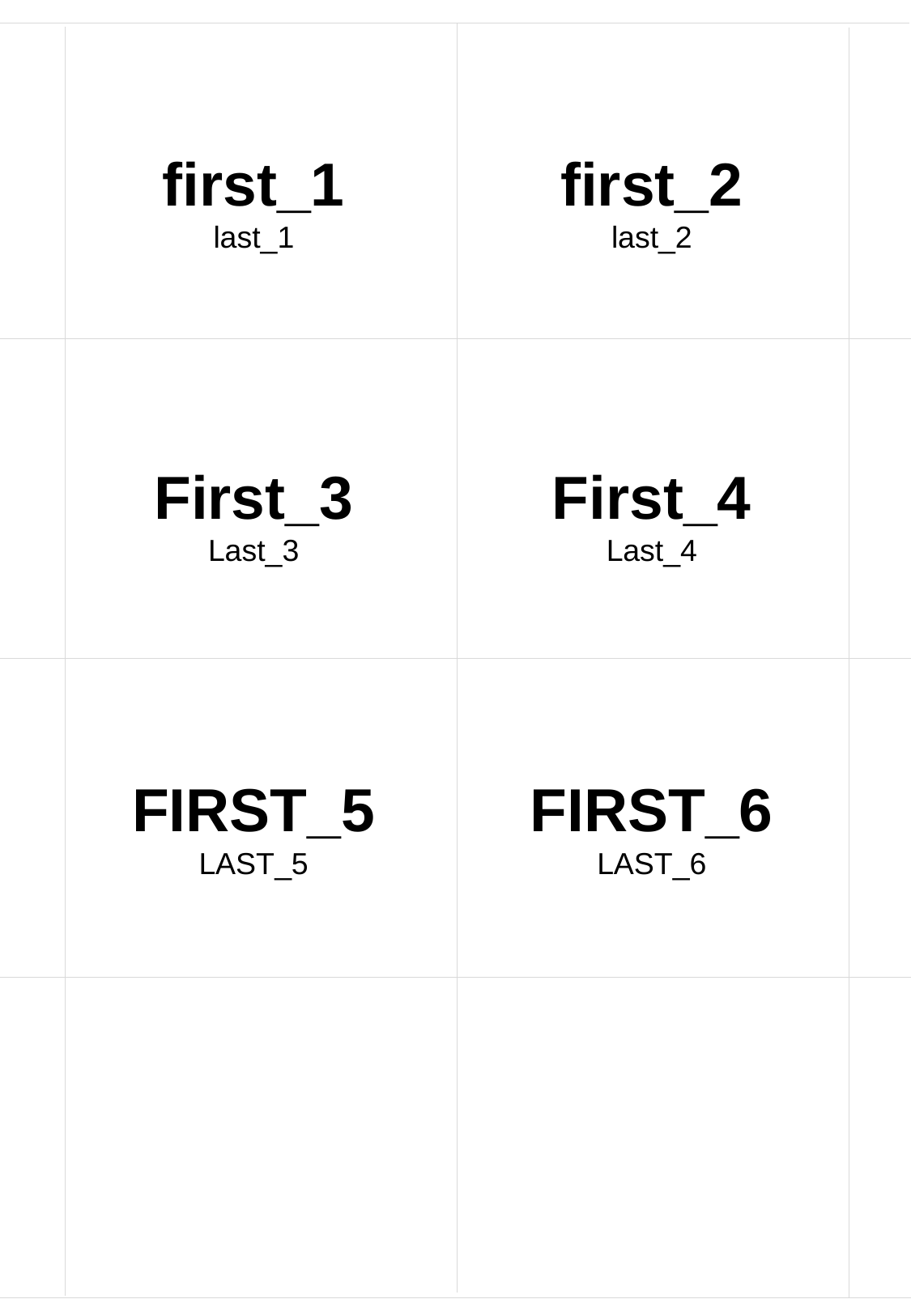

first_1
last_1
first_2
last_2
First_3
Last_3
First_4
Last_4
FIRST_5
LAST_5
FIRST_6
LAST_6